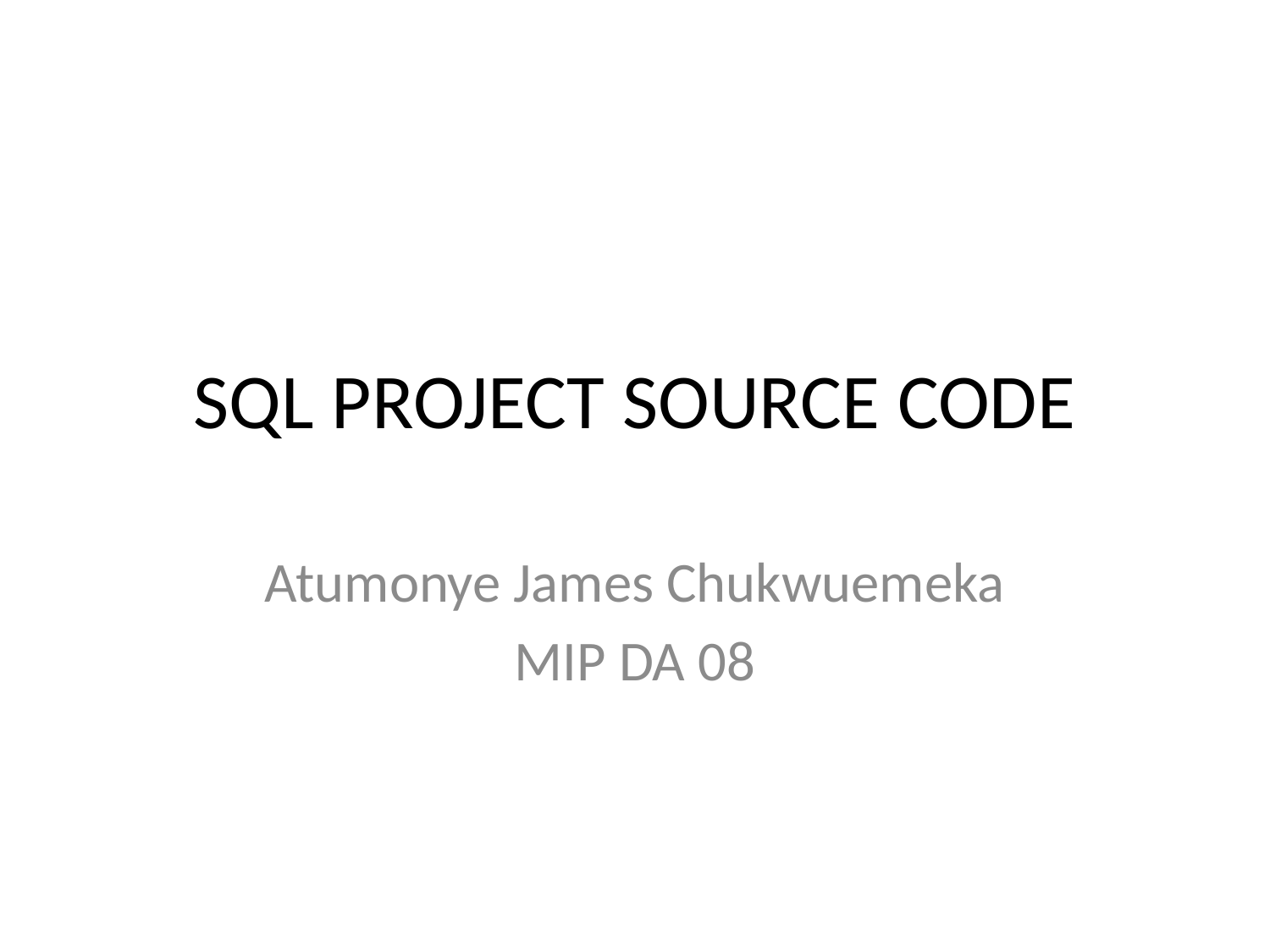

# SQL PROJECT SOURCE CODE
Atumonye James Chukwuemeka
MIP DA 08